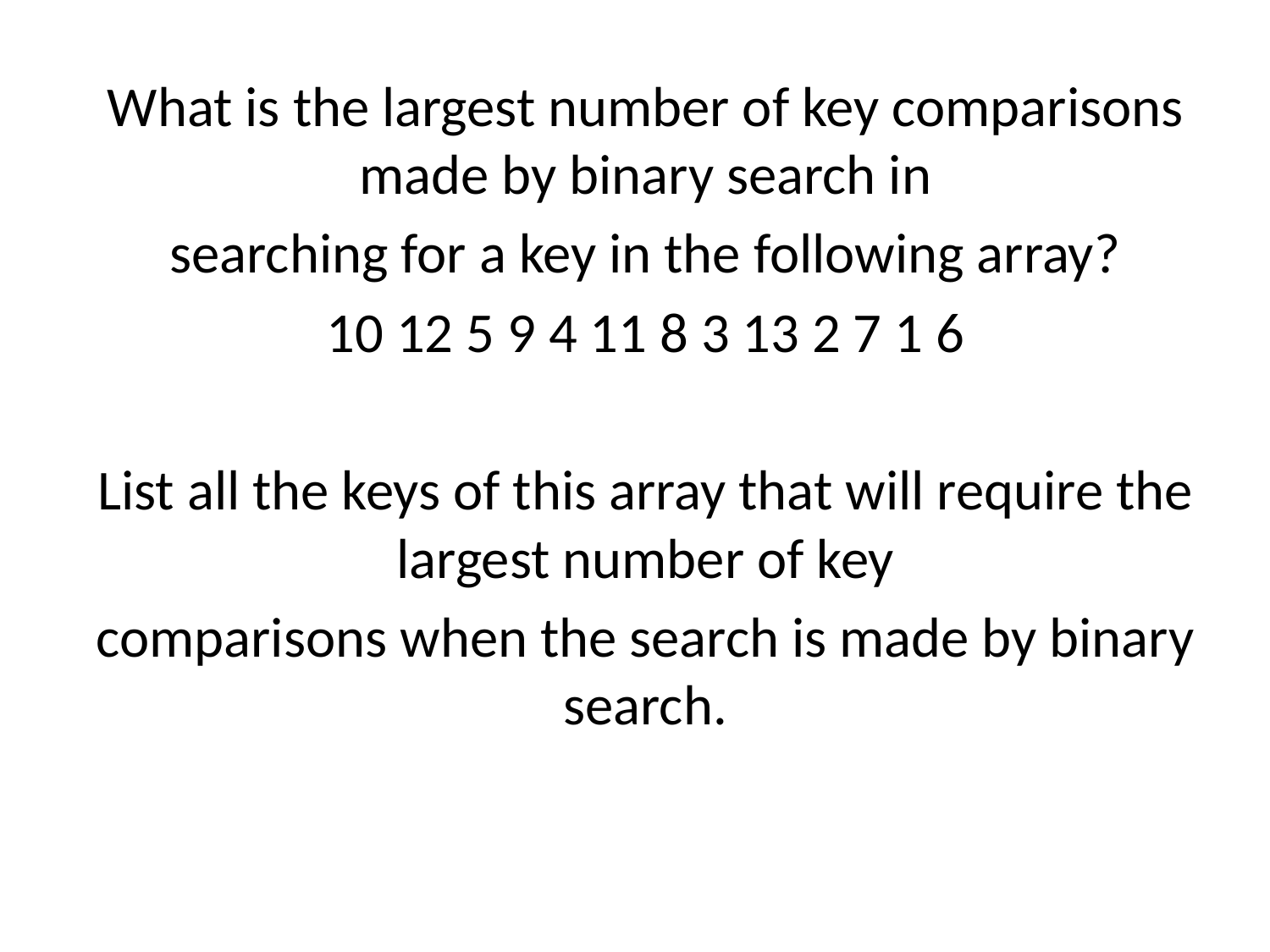

What is the largest number of key comparisons made by binary search in
searching for a key in the following array?
10 12 5 9 4 11 8 3 13 2 7 1 6

List all the keys of this array that will require the largest number of key
comparisons when the search is made by binary search.